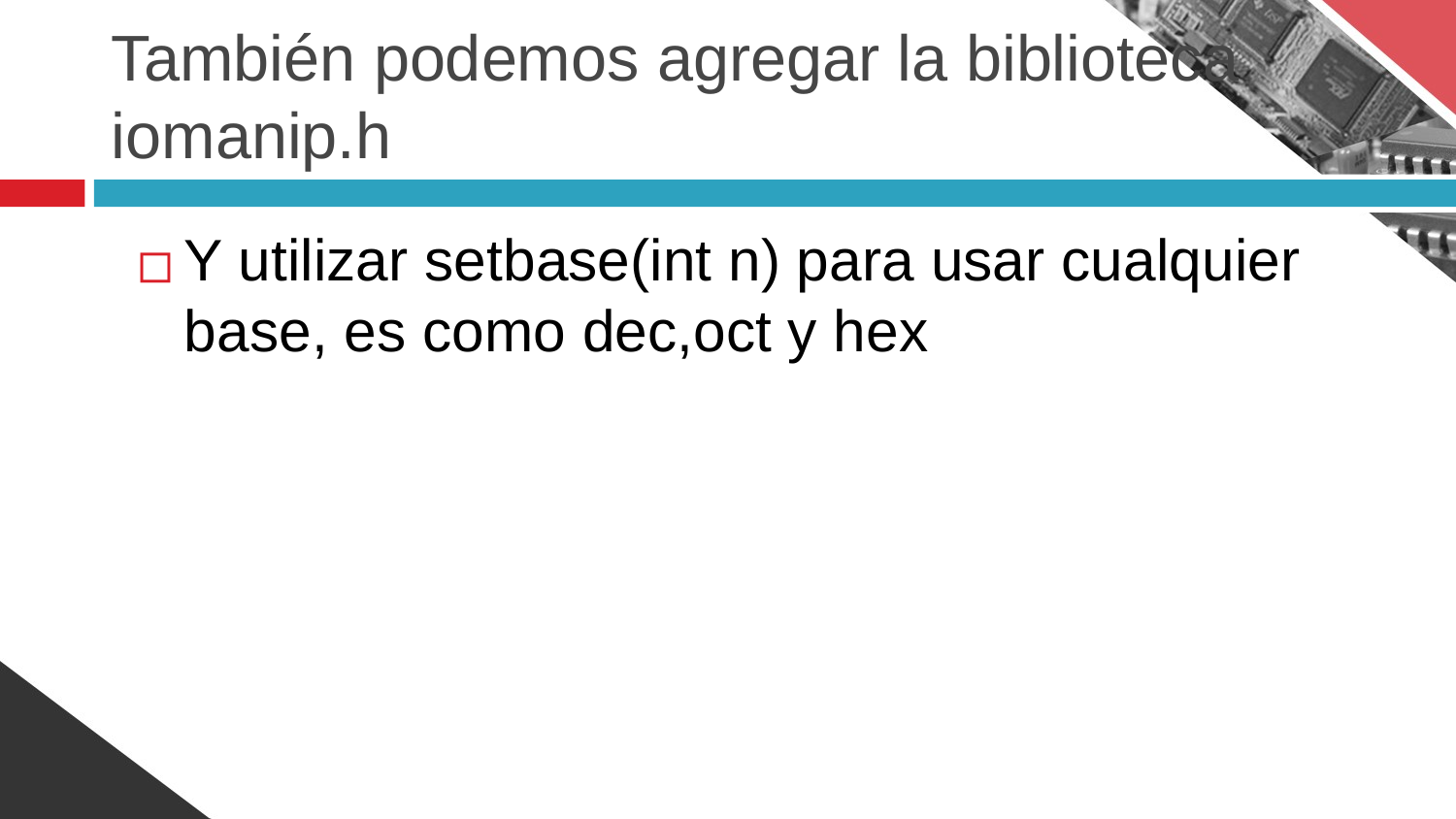

# También podemos agregar la biblioteca iomanip.h
Y utilizar setbase(int n) para usar cualquier base, es como dec,oct y hex